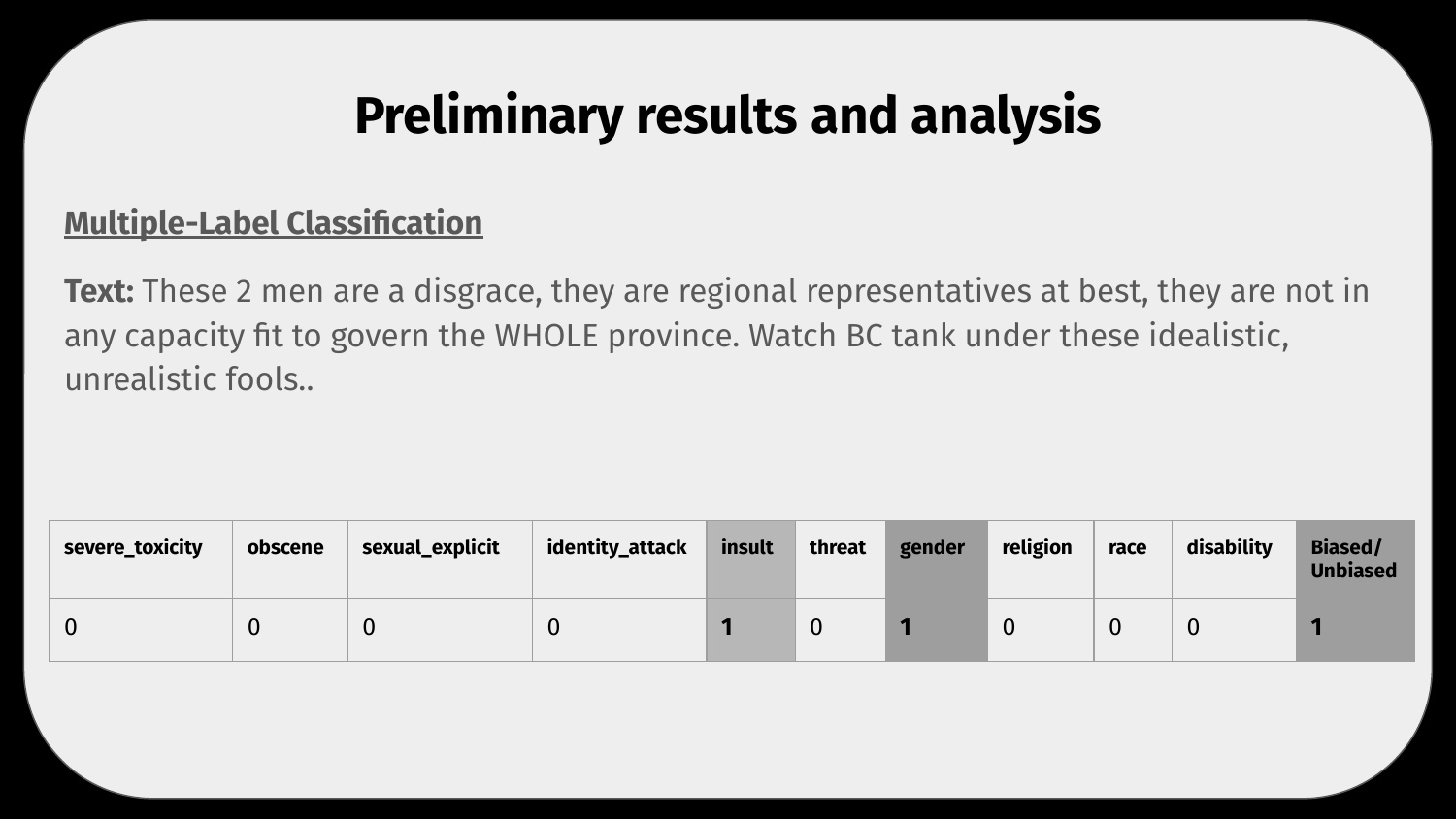

# Preliminary results and analysis
Multiple-Label Classification
Text: These 2 men are a disgrace, they are regional representatives at best, they are not in any capacity fit to govern the WHOLE province. Watch BC tank under these idealistic, unrealistic fools..

| severe\_toxicity | obscene | sexual\_explicit | identity\_attack | insult | threat | gender | religion | race | disability | Biased/ Unbiased |
| --- | --- | --- | --- | --- | --- | --- | --- | --- | --- | --- |
| 0 | 0 | 0 | 0 | 1 | 0 | 1 | 0 | 0 | 0 | 1 |